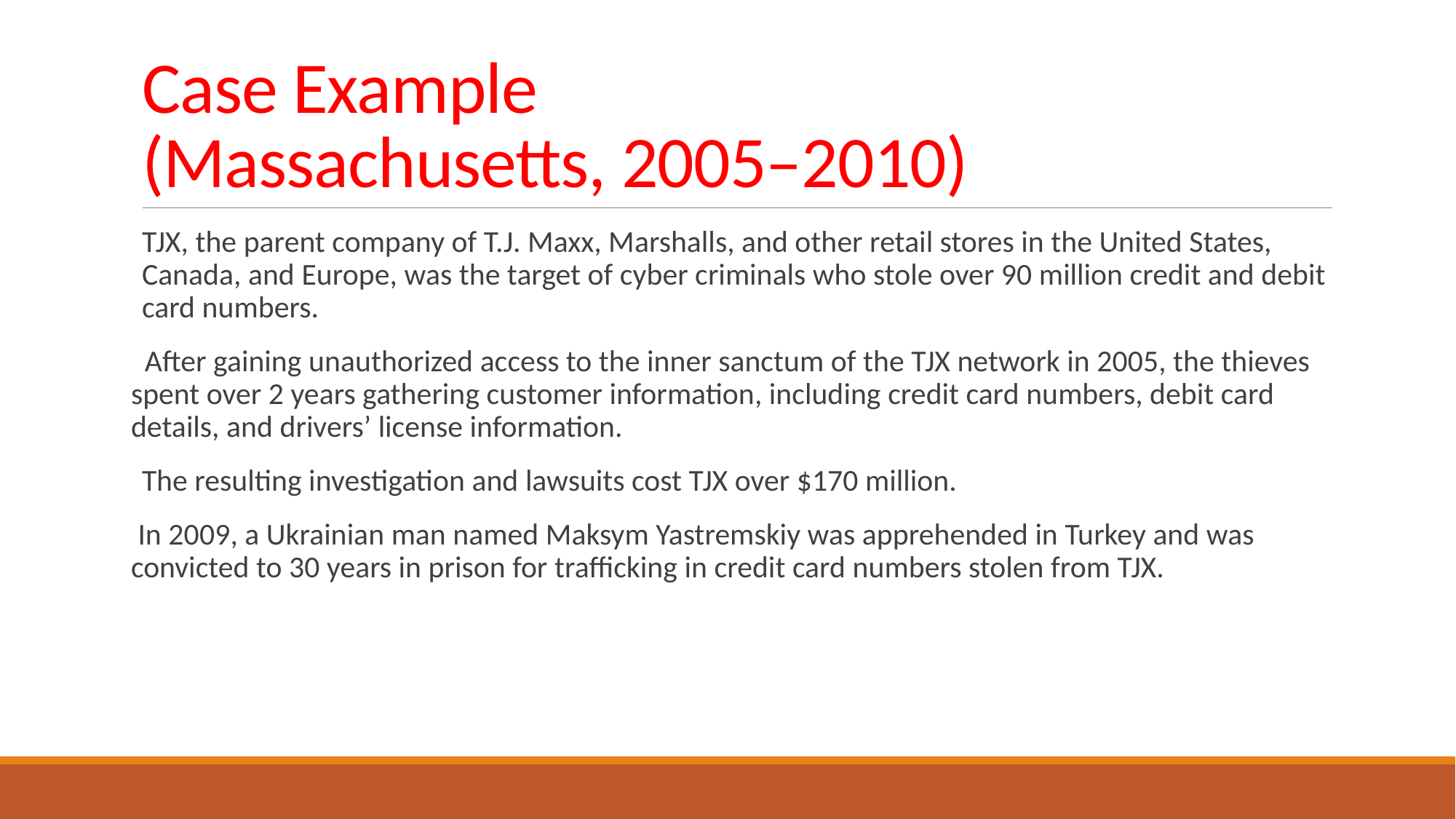

# Case Example (Massachusetts, 2005–2010)
TJX, the parent company of T.J. Maxx, Marshalls, and other retail stores in the United States, Canada, and Europe, was the target of cyber criminals who stole over 90 million credit and debit card numbers.
  After gaining unauthorized access to the inner sanctum of the TJX network in 2005, the thieves spent over 2 years gathering customer information, including credit card numbers, debit card details, and drivers’ license information.
The resulting investigation and lawsuits cost TJX over $170 million.
 In 2009, a Ukrainian man named Maksym Yastremskiy was apprehended in Turkey and was convicted to 30 years in prison for trafficking in credit card numbers stolen from TJX.